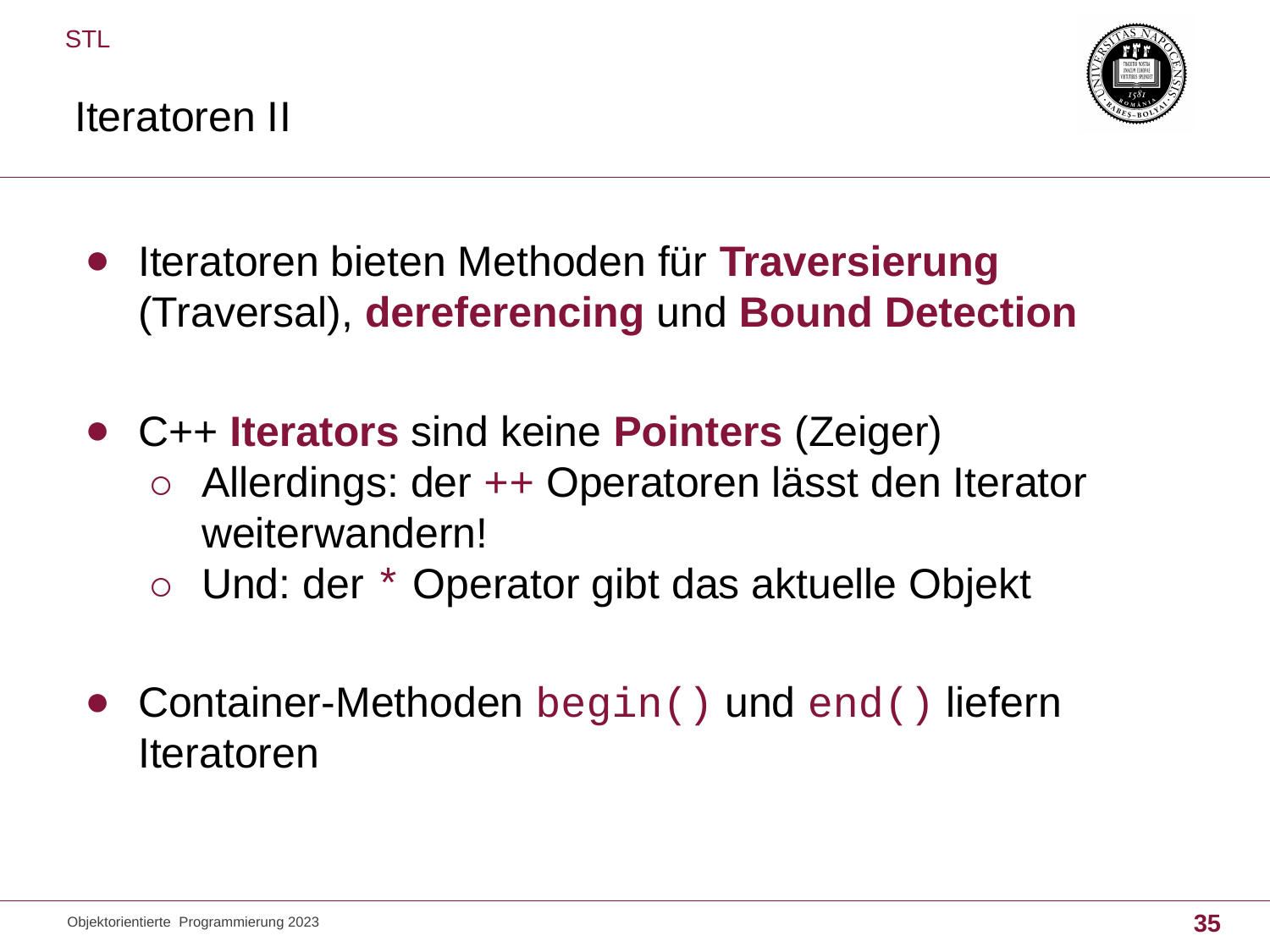

STL
# Iteratoren II
Iteratoren bieten Methoden für Traversierung (Traversal), dereferencing und Bound Detection

C++ Iterators sind keine Pointers (Zeiger)
Allerdings: der ++ Operatoren lässt den Iterator weiterwandern!
Und: der * Operator gibt das aktuelle Objekt

Container-Methoden begin() und end() liefern Iteratoren
Objektorientierte  Programmierung 2023
35